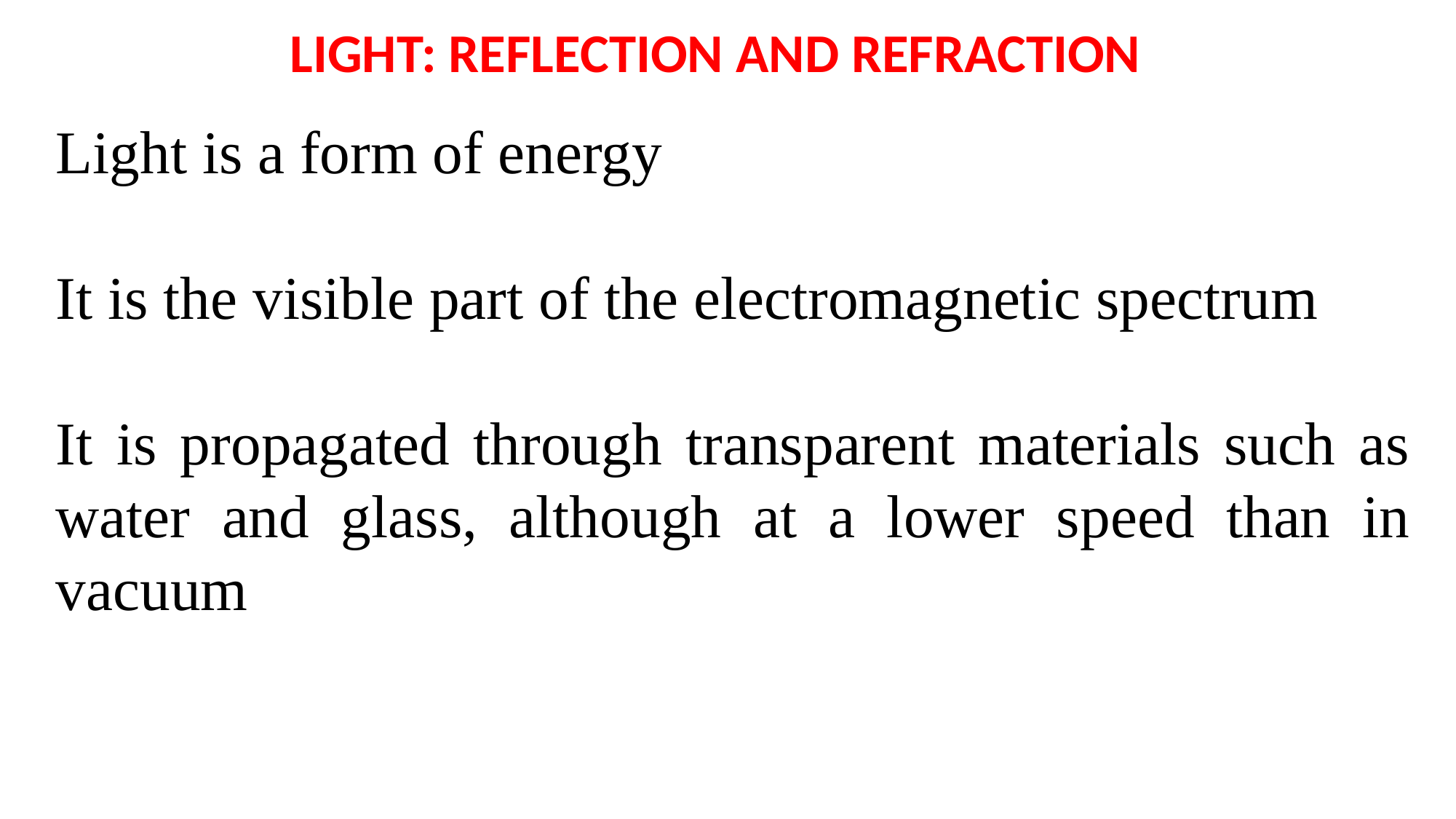

LIGHT: REFLECTION AND REFRACTION
Light is a form of energy

It is the visible part of the electromagnetic spectrum

It is propagated through transparent materials such as water and glass, although at a lower speed than in vacuum